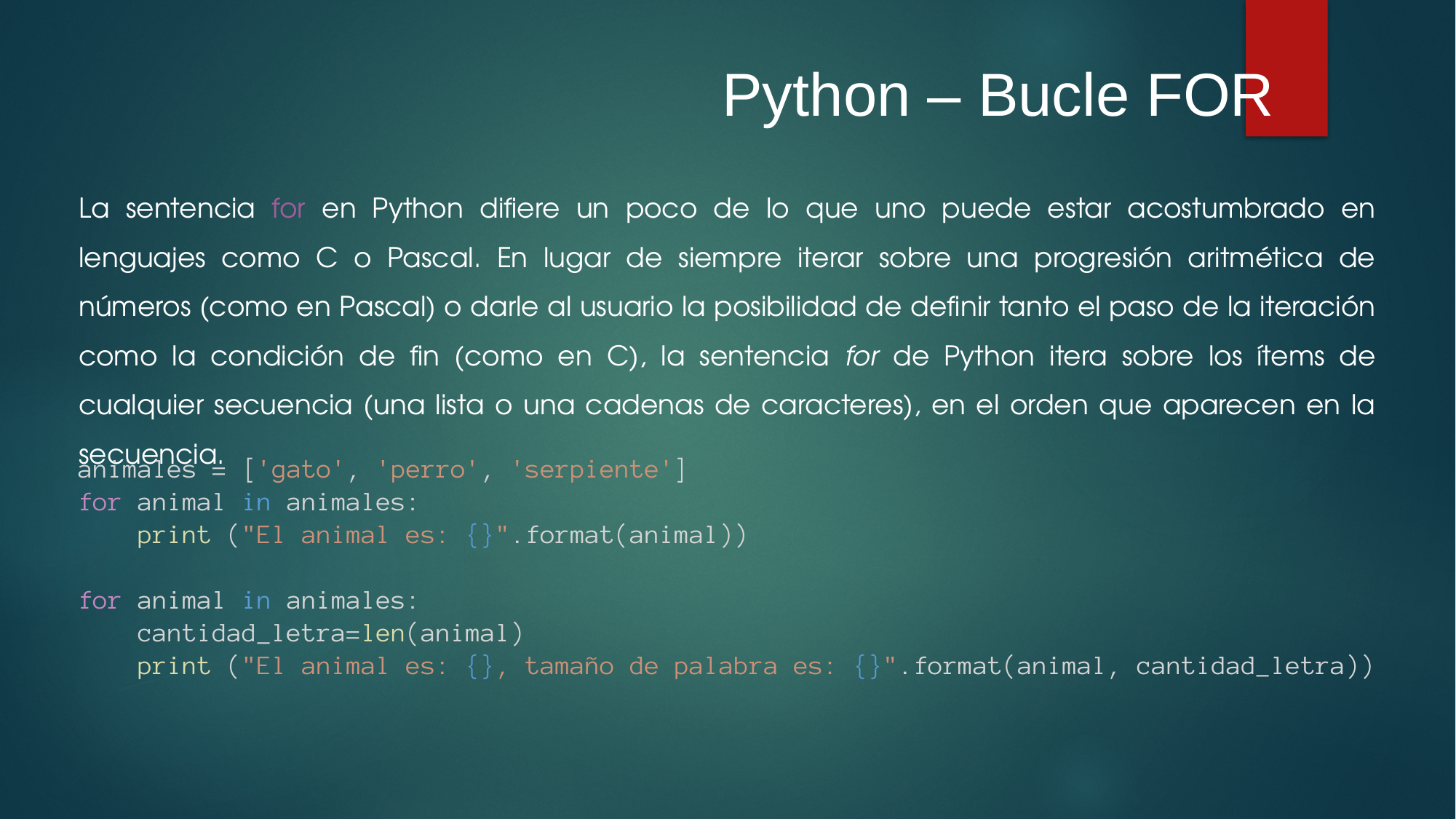

Python – Bucle FOR
La sentencia for en Python difiere un poco de lo que uno puede estar acostumbrado en lenguajes como C o Pascal. En lugar de siempre iterar sobre una progresión aritmética de números (como en Pascal) o darle al usuario la posibilidad de definir tanto el paso de la iteración como la condición de fin (como en C), la sentencia for de Python itera sobre los ítems de cualquier secuencia (una lista o una cadenas de caracteres), en el orden que aparecen en la secuencia.
animales = ['gato', 'perro', 'serpiente']
for animal in animales:
    print ("El animal es: {}".format(animal))
for animal in animales:
    cantidad_letra=len(animal)
    print ("El animal es: {}, tamaño de palabra es: {}".format(animal, cantidad_letra))